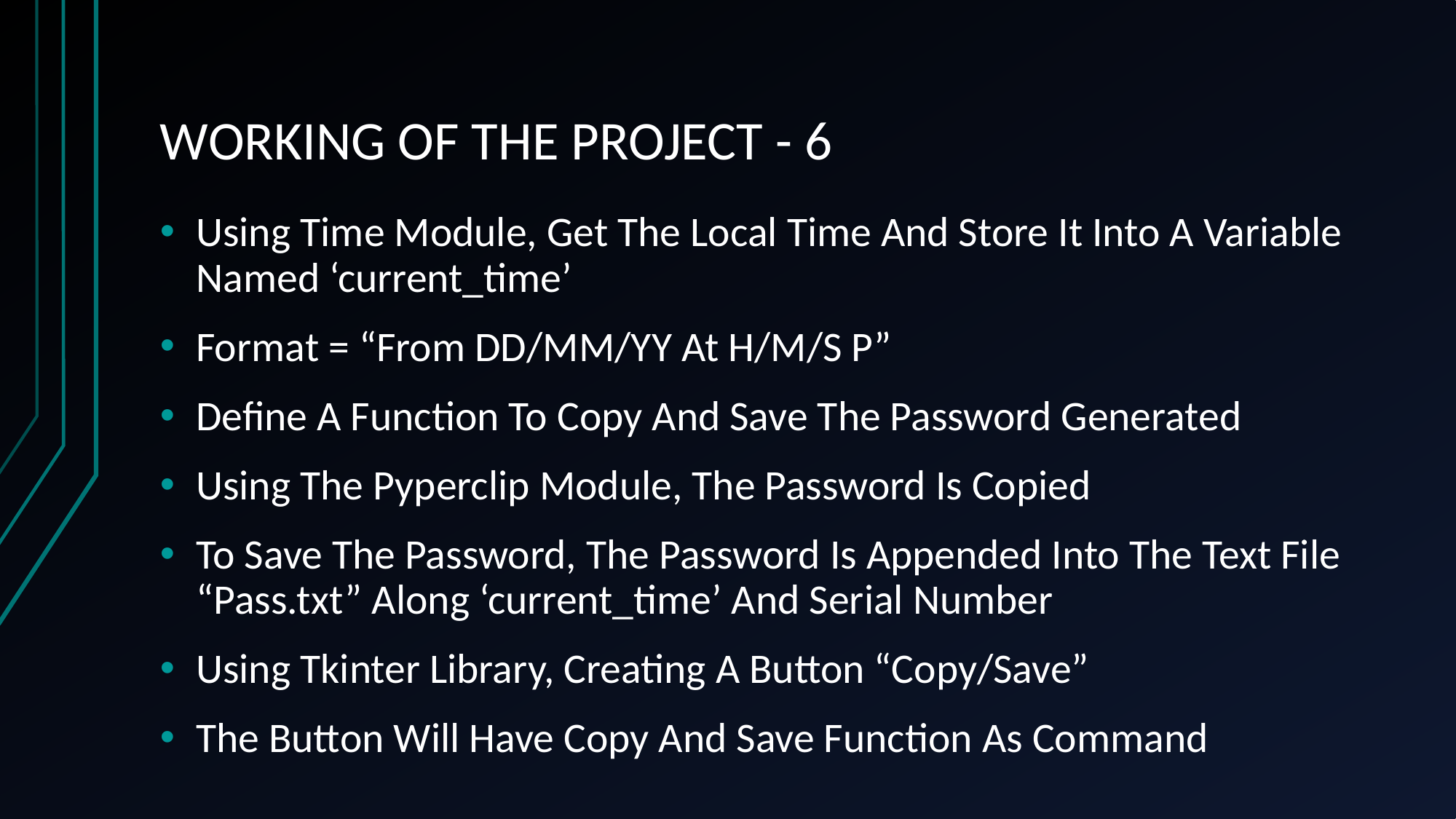

# WORKING OF THE PROJECT - 6
Using Time Module, Get The Local Time And Store It Into A Variable Named ‘current_time’
Format = “From DD/MM/YY At H/M/S P”
Define A Function To Copy And Save The Password Generated
Using The Pyperclip Module, The Password Is Copied
To Save The Password, The Password Is Appended Into The Text File “Pass.txt” Along ‘current_time’ And Serial Number
Using Tkinter Library, Creating A Button “Copy/Save”
The Button Will Have Copy And Save Function As Command